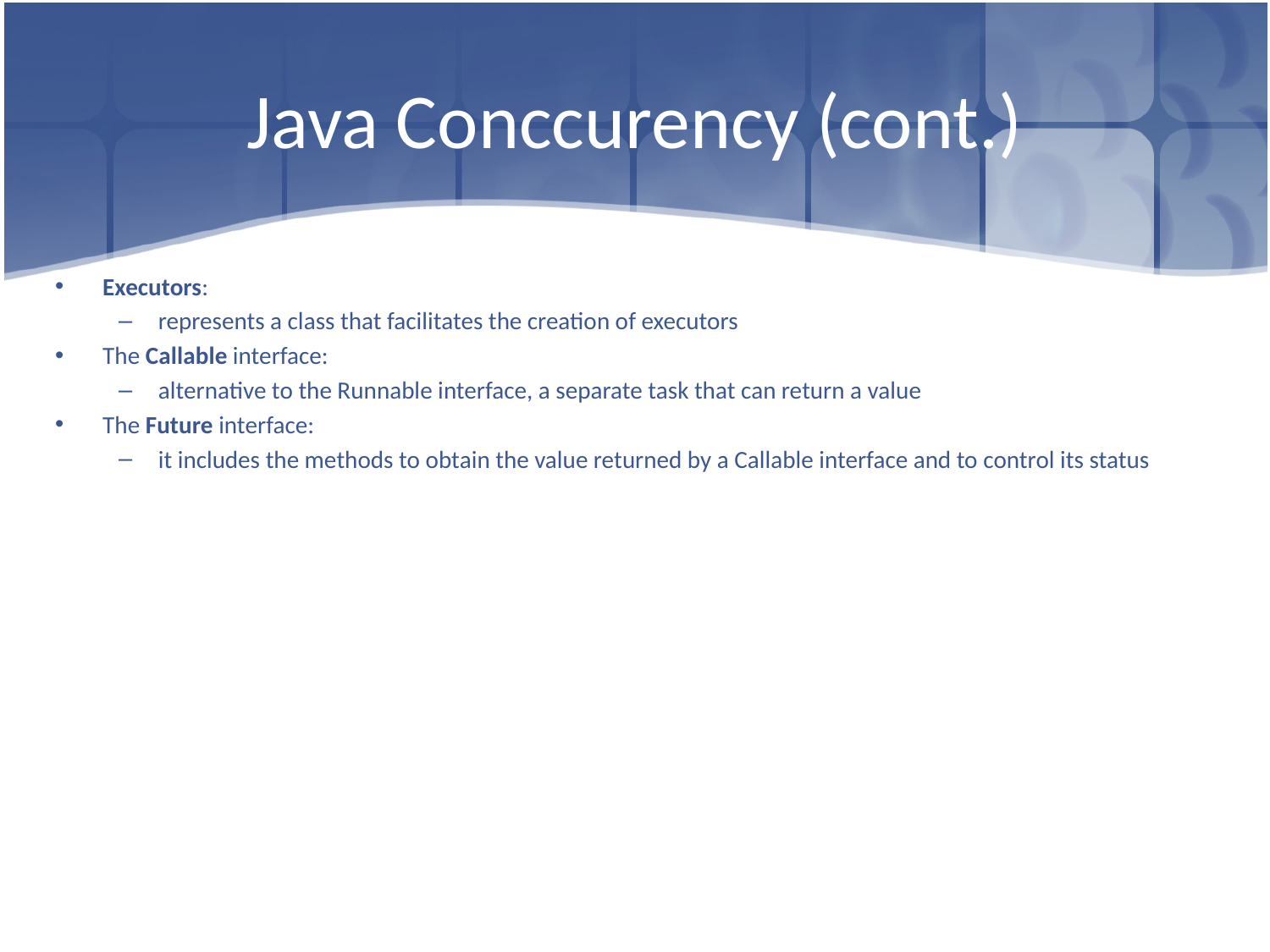

# Java Conccurency (cont.)
Executors:
represents a class that facilitates the creation of executors
The Callable interface:
alternative to the Runnable interface, a separate task that can return a value
The Future interface:
it includes the methods to obtain the value returned by a Callable interface and to control its status